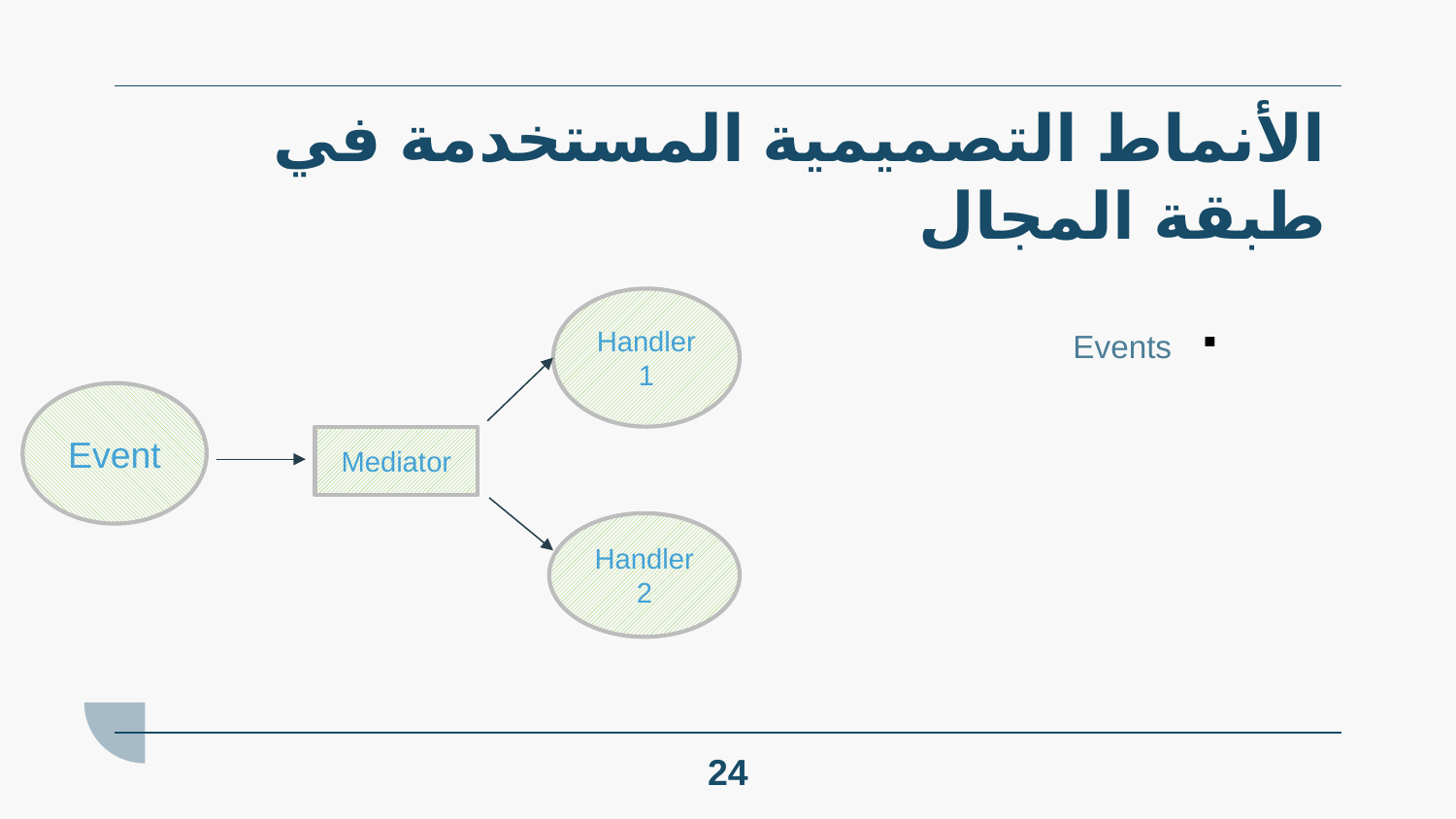

# الأنماط التصميمية المستخدمة في طبقة المجال
Handler 1
Events

Event
Mediator
Handler 2
24